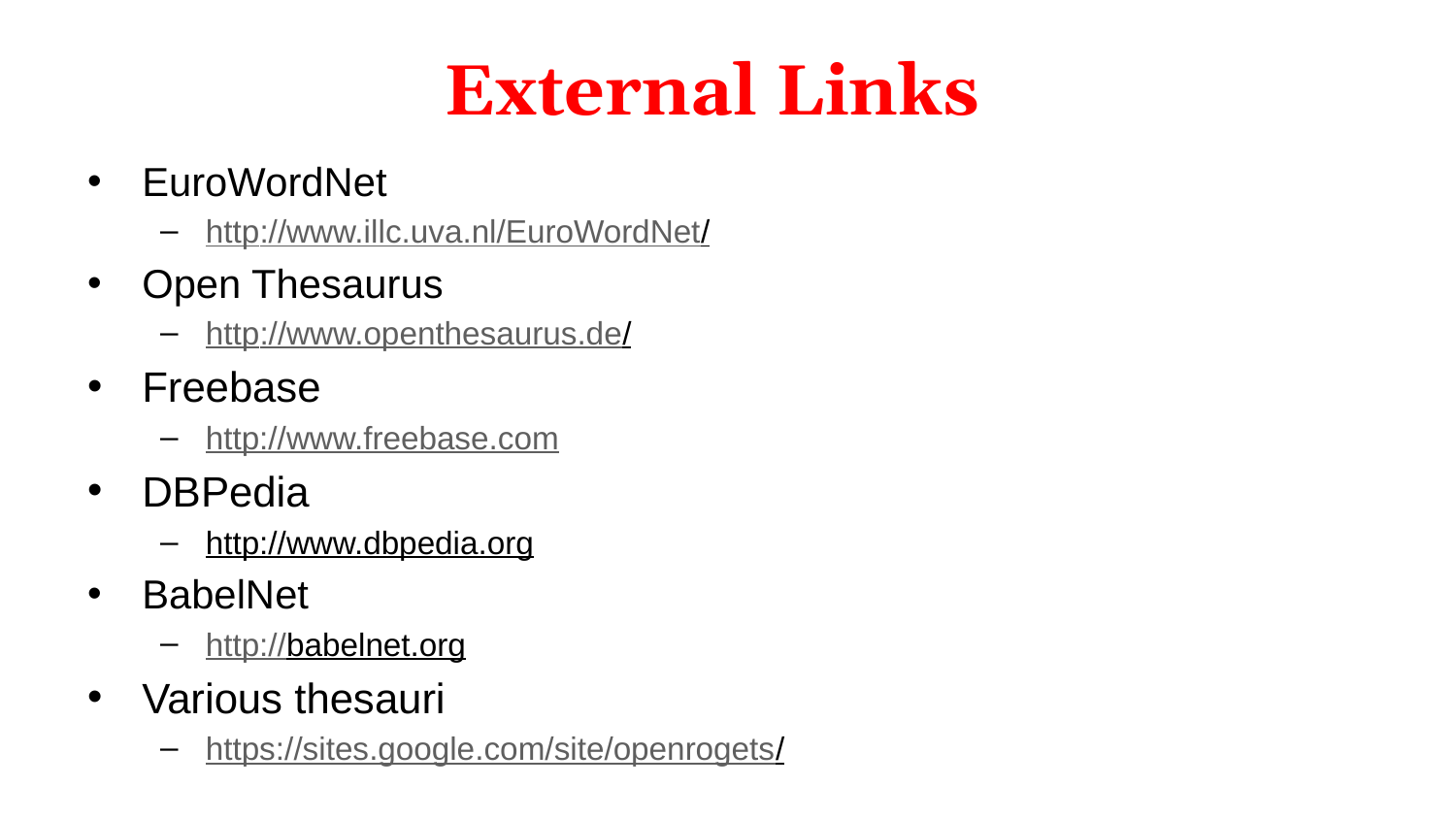

# External Links
EuroWordNet
http://www.illc.uva.nl/EuroWordNet/
Open Thesaurus
http://www.openthesaurus.de/
Freebase
http://www.freebase.com
DBPedia
http://www.dbpedia.org
BabelNet
http://babelnet.org
Various thesauri
https://sites.google.com/site/openrogets/